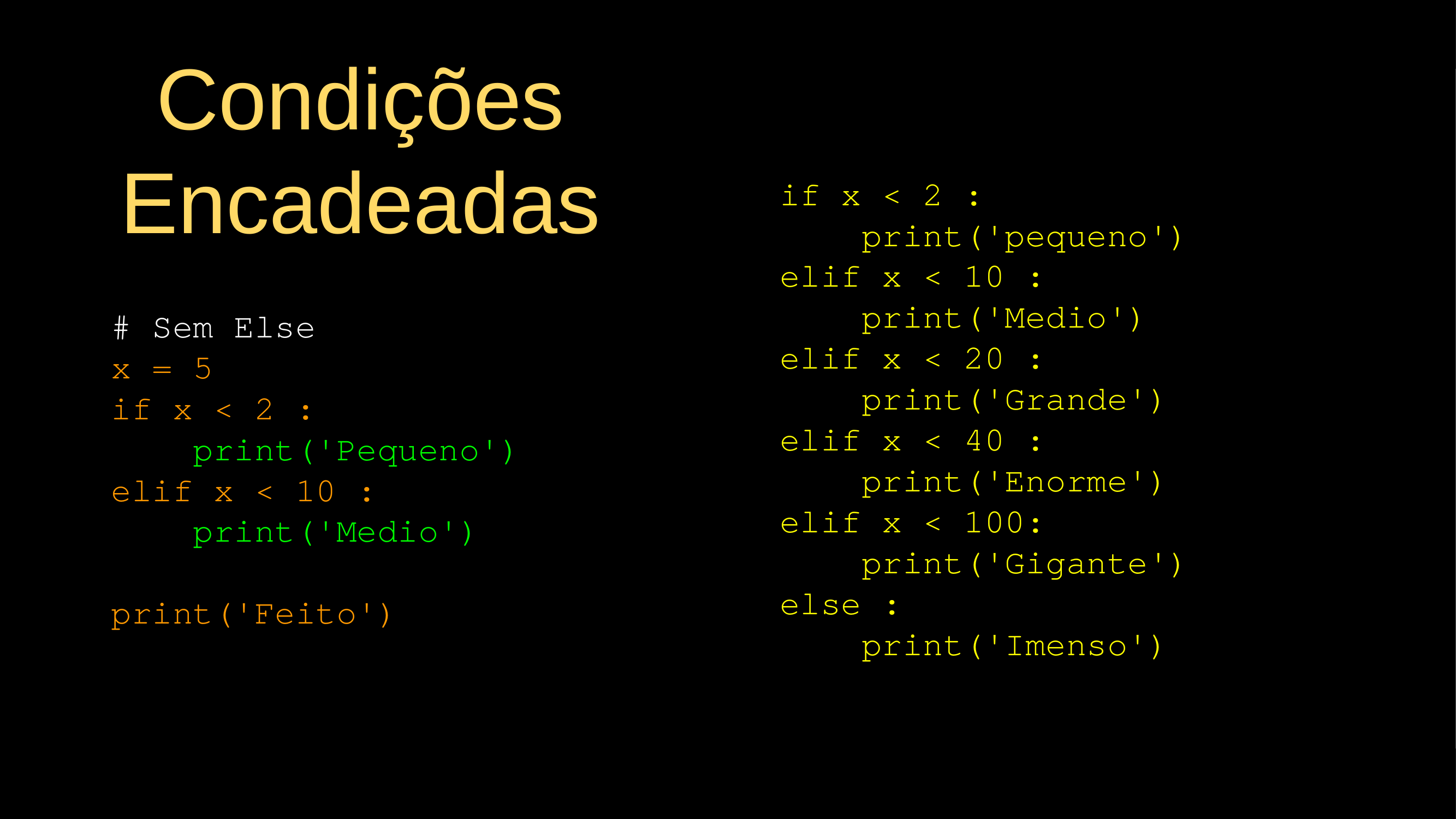

# Condições Encadeadas
if x < 2 :
    print('pequeno')
elif x < 10 :
    print('Medio')
elif x < 20 :
    print('Grande')
elif x < 40 :
    print('Enorme')
elif x < 100:
    print('Gigante')
else :
    print('Imenso')
# Sem Else
x = 5
if x < 2 :
    print('Pequeno')
elif x < 10 :
    print('Medio')

print('Feito')